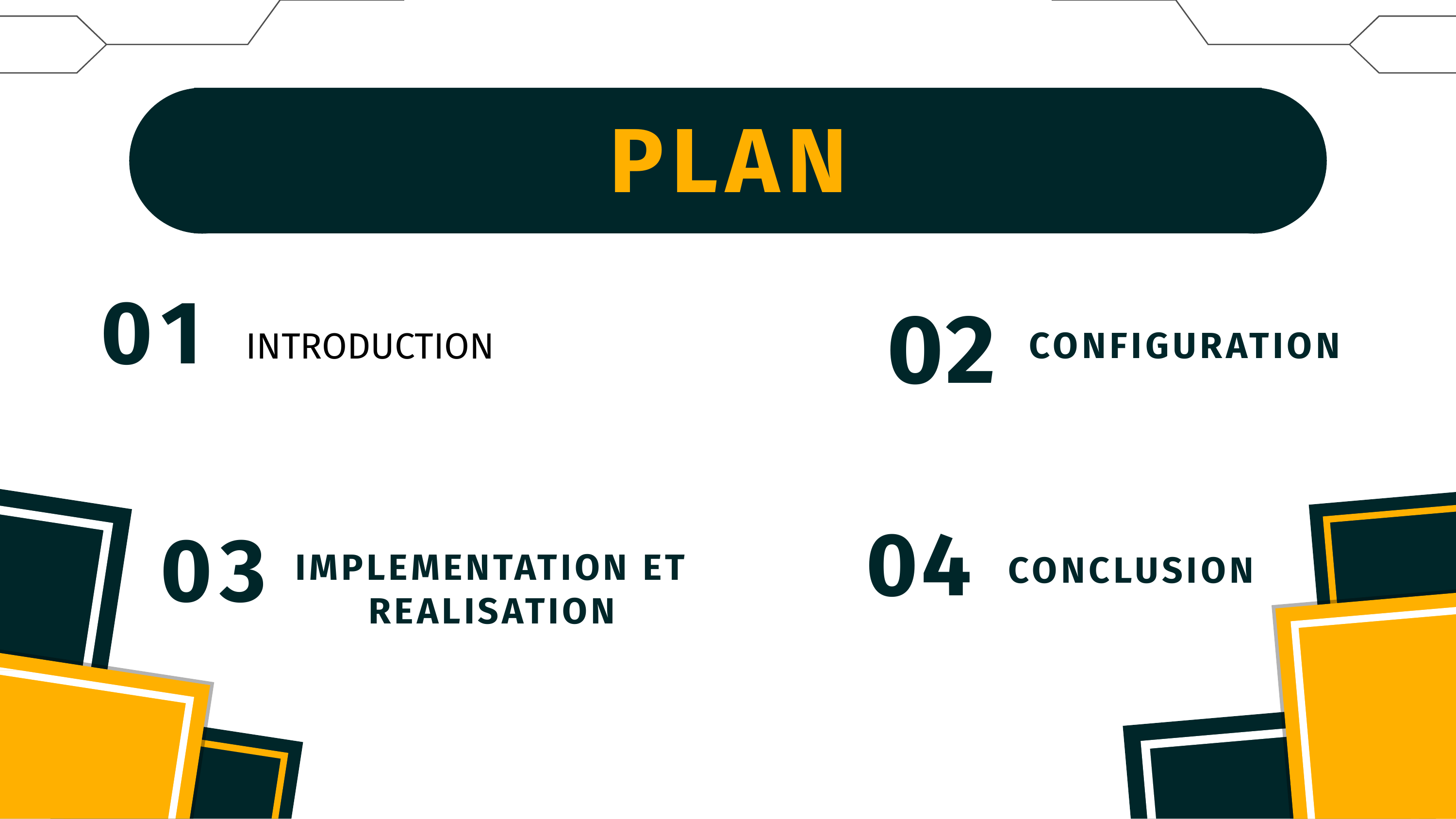

# PLAN
01
02
CONFIGURATION
INTRODUCTION

04

03
IMPLEMENTATION ET REALISATION
CONCLUSION

2